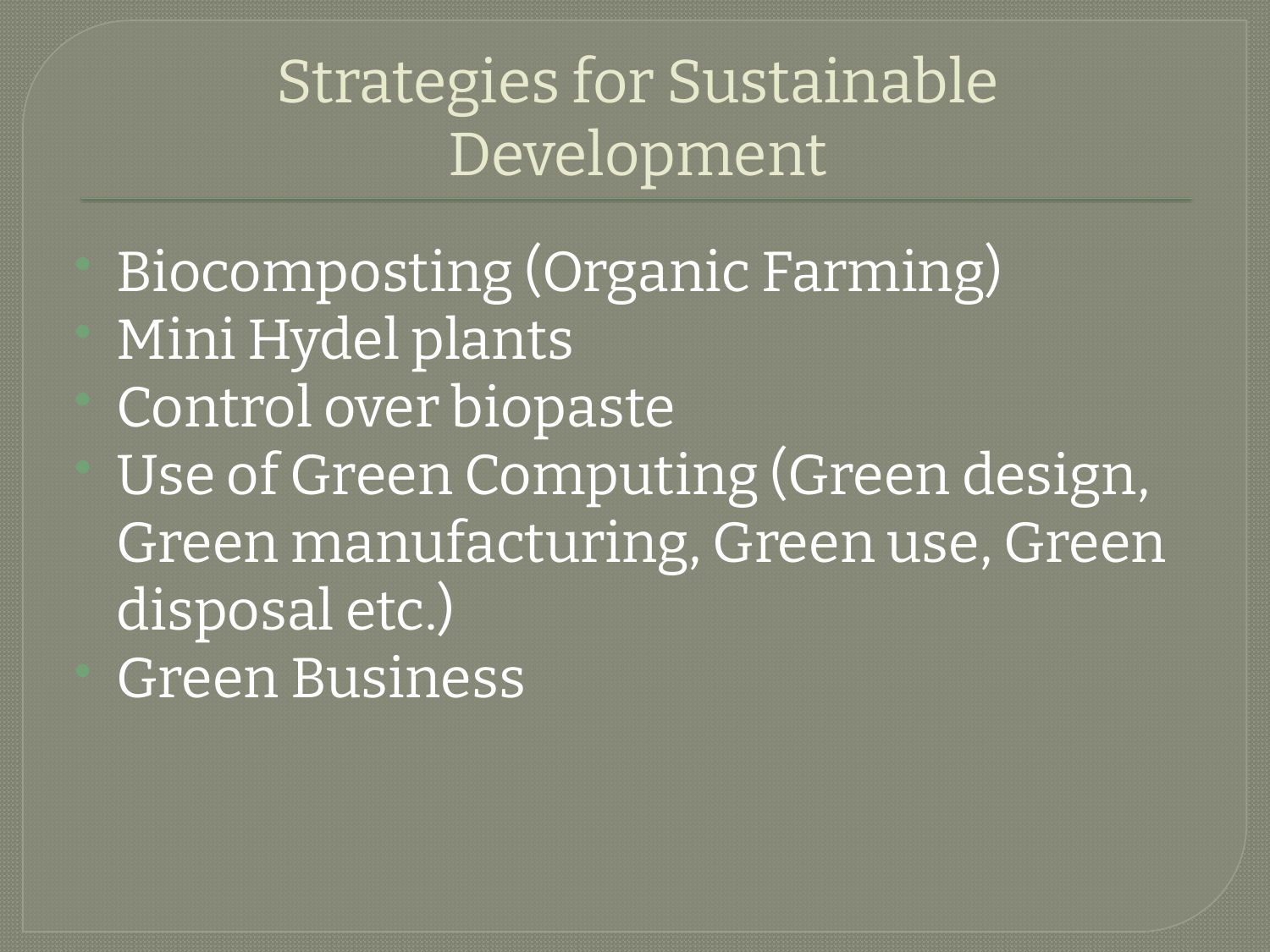

# Strategies for Sustainable Development
Biocomposting (Organic Farming)
Mini Hydel plants
Control over biopaste
Use of Green Computing (Green design, Green manufacturing, Green use, Green disposal etc.)
Green Business